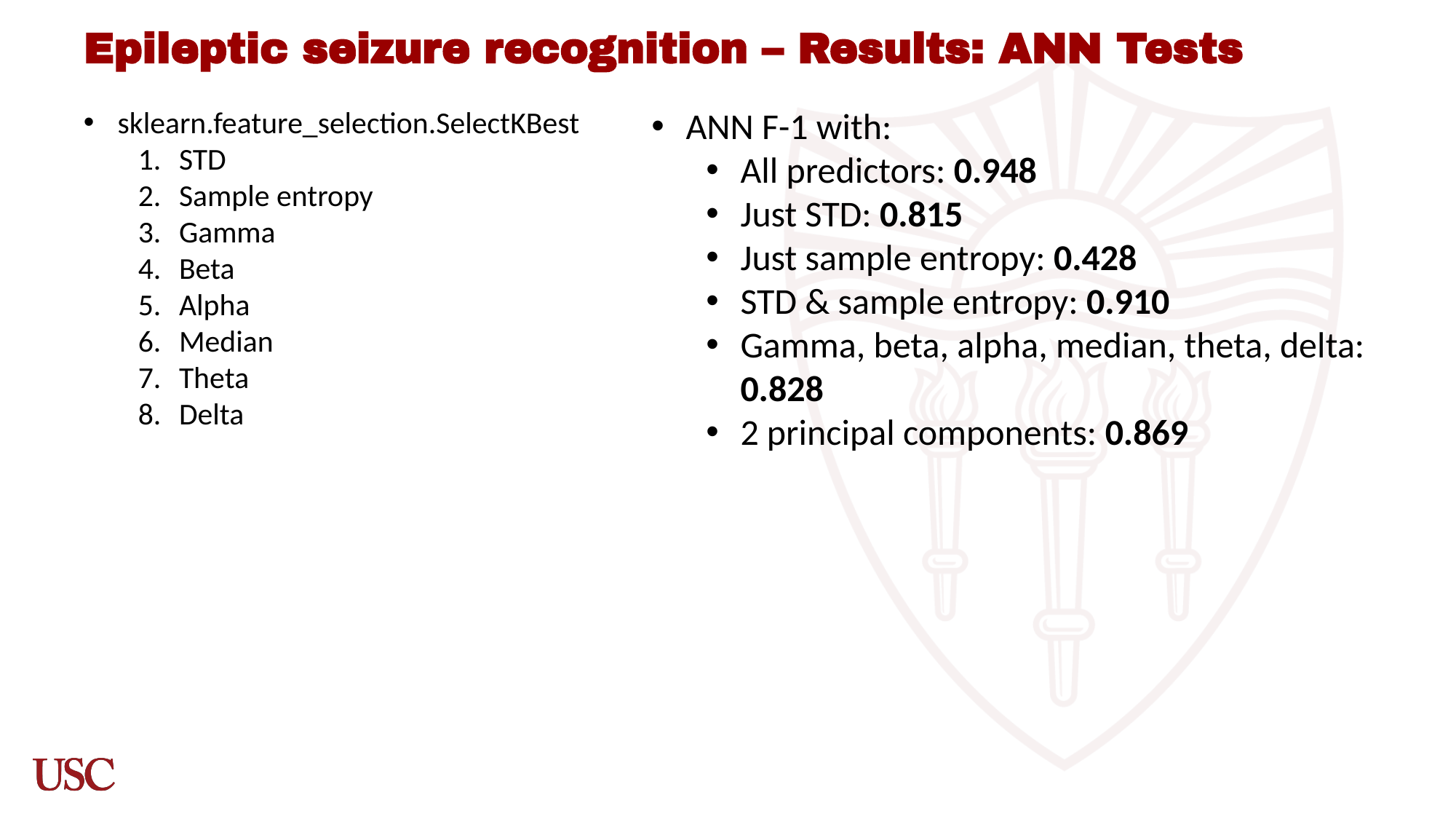

# Epileptic seizure recognition – Results: ANN Tests
sklearn.feature_selection.SelectKBest
STD
Sample entropy
Gamma
Beta
Alpha
Median
Theta
Delta

ANN F-1 with:
All predictors: 0.948
Just STD: 0.815
Just sample entropy: 0.428
STD & sample entropy: 0.910
Gamma, beta, alpha, median, theta, delta: 0.828
2 principal components: 0.869